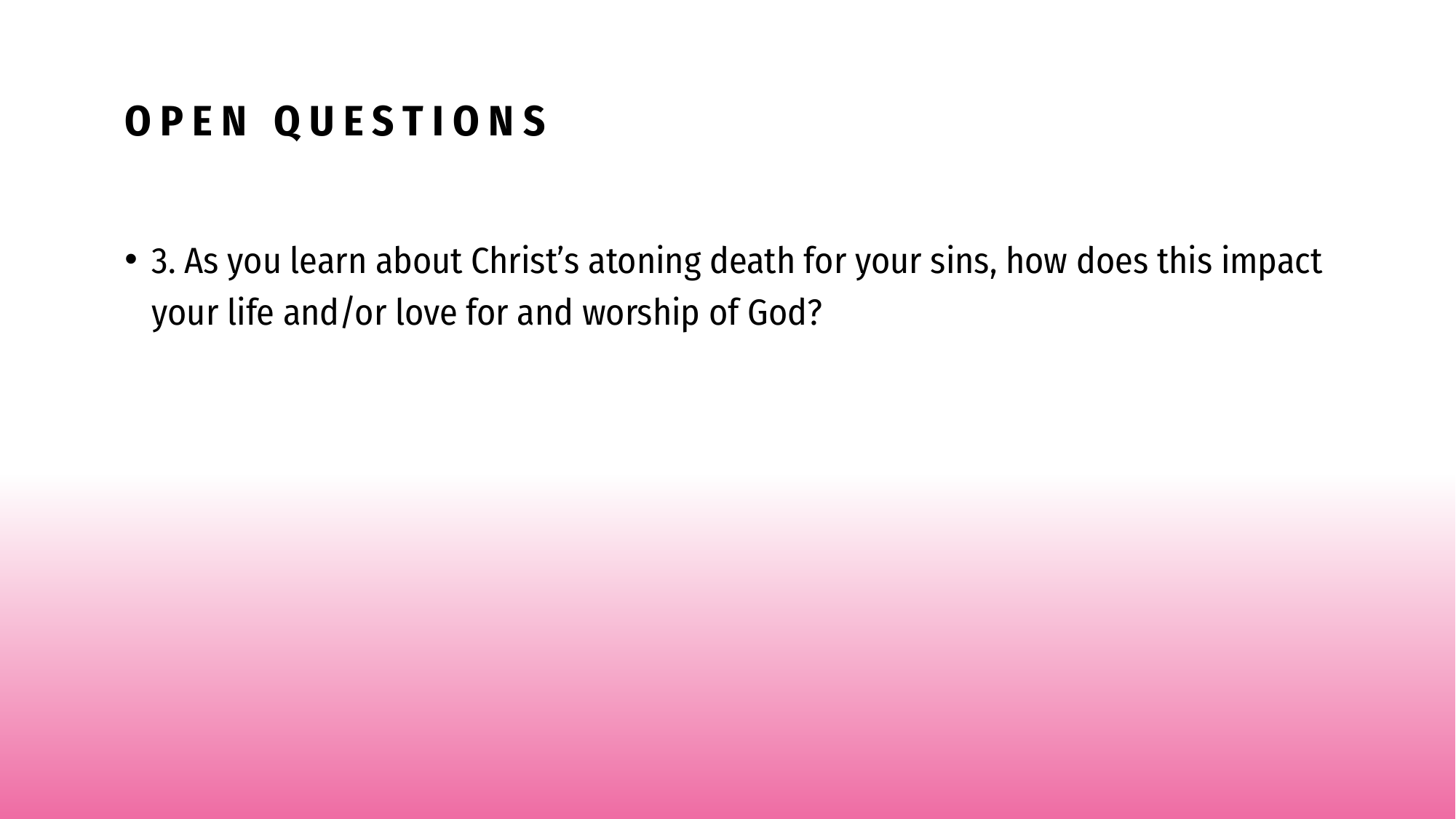

# OPEN Questions
3. As you learn about Christ’s atoning death for your sins, how does this impact your life and/or love for and worship of God?